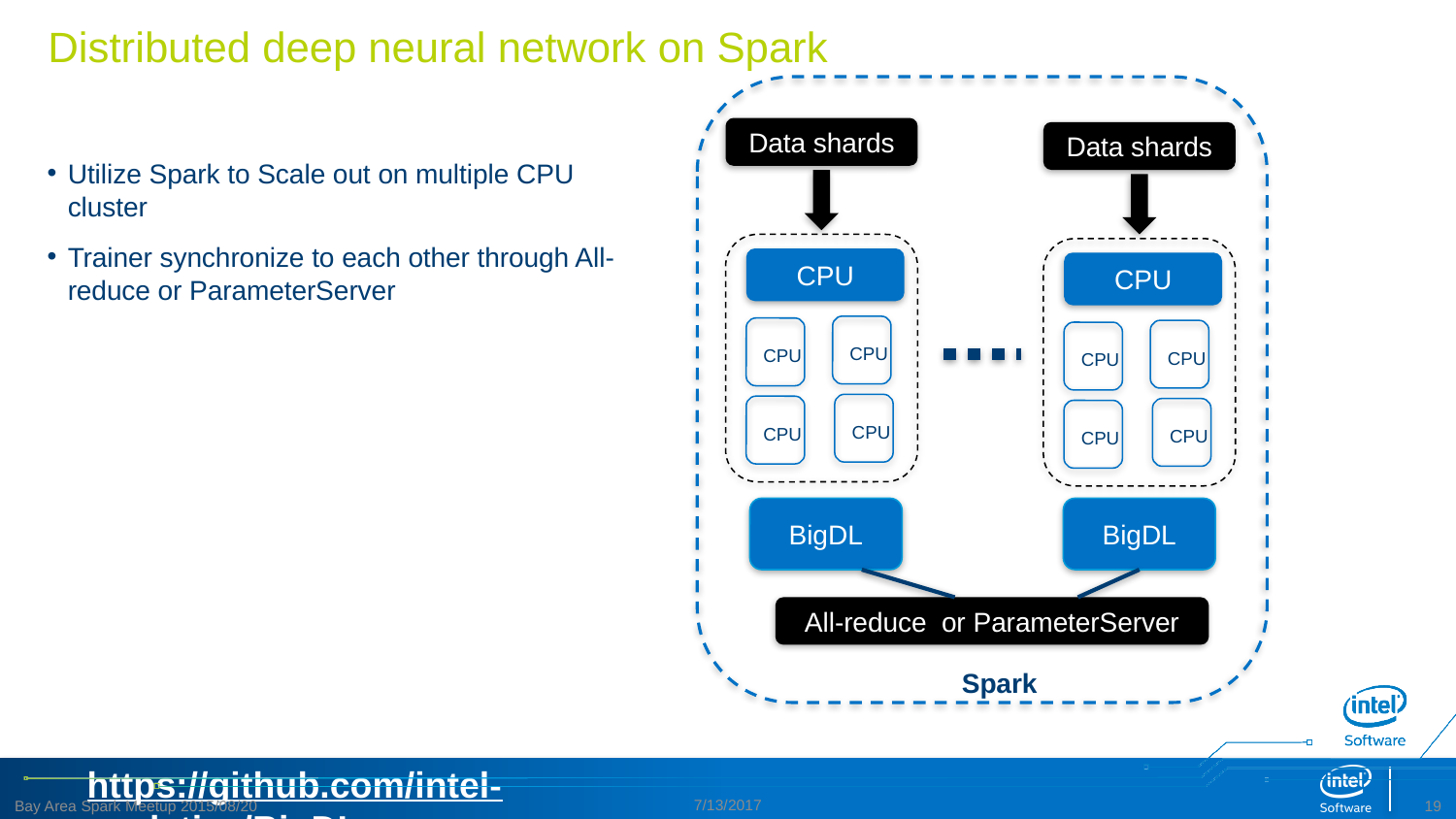

# Distributed deep neural network on Spark

Data shards
Data shards
Utilize Spark to Scale out on multiple CPU cluster
Trainer synchronize to each other through All-reduce or ParameterServer

CPU
CPU

CPU
CPU
CPU
CPU

CPU
CPU
CPU
CPU
BigDL
BigDL
All-reduce  or ParameterServer
Spark
7/13/2017
19
Bay Area Spark Meetup 2015/08/20